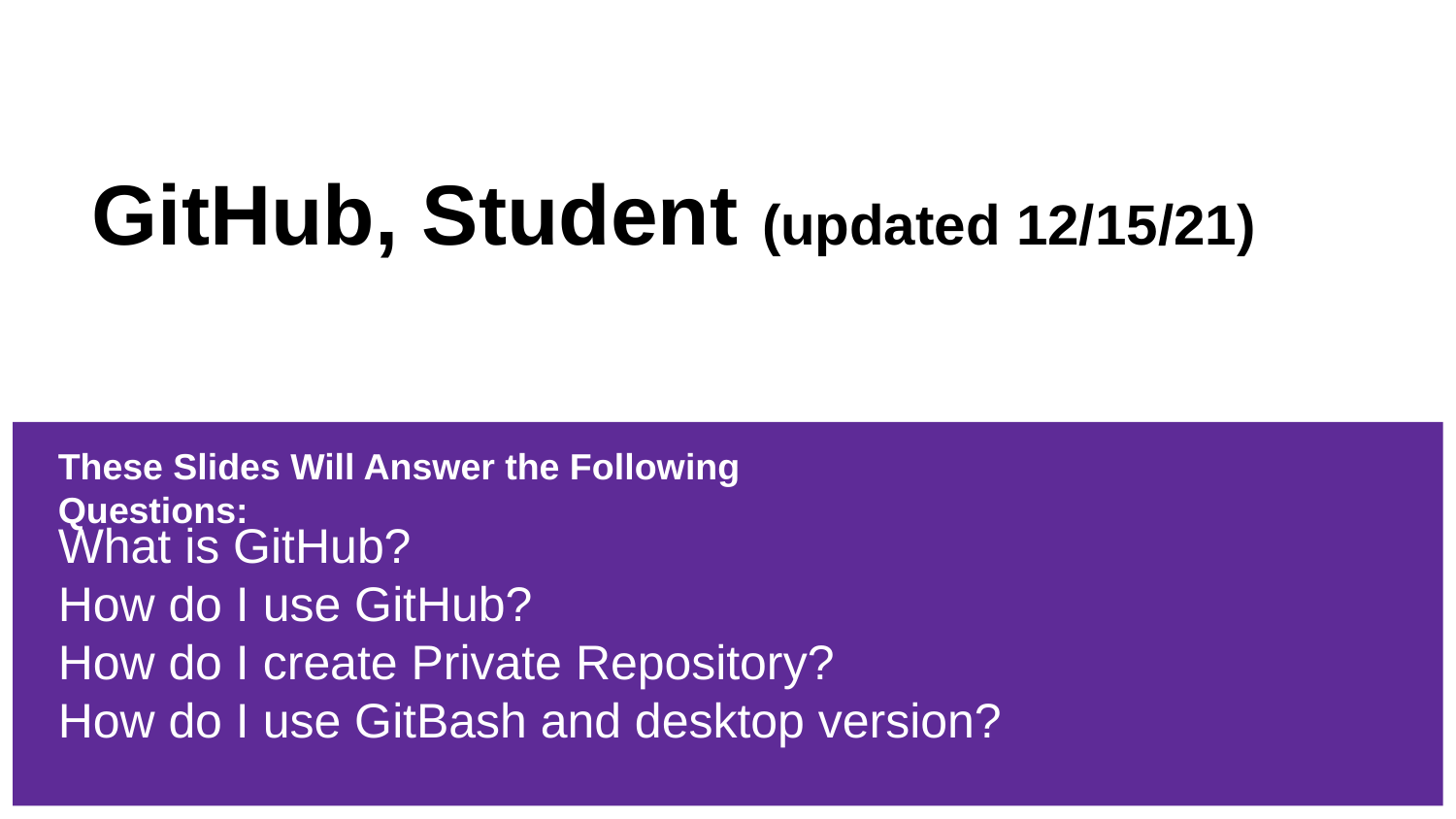

# GitHub, Student (updated 12/15/21)
These Slides Will Answer the Following Questions:
What is GitHub?
How do I use GitHub?
How do I create Private Repository?
How do I use GitBash and desktop version?